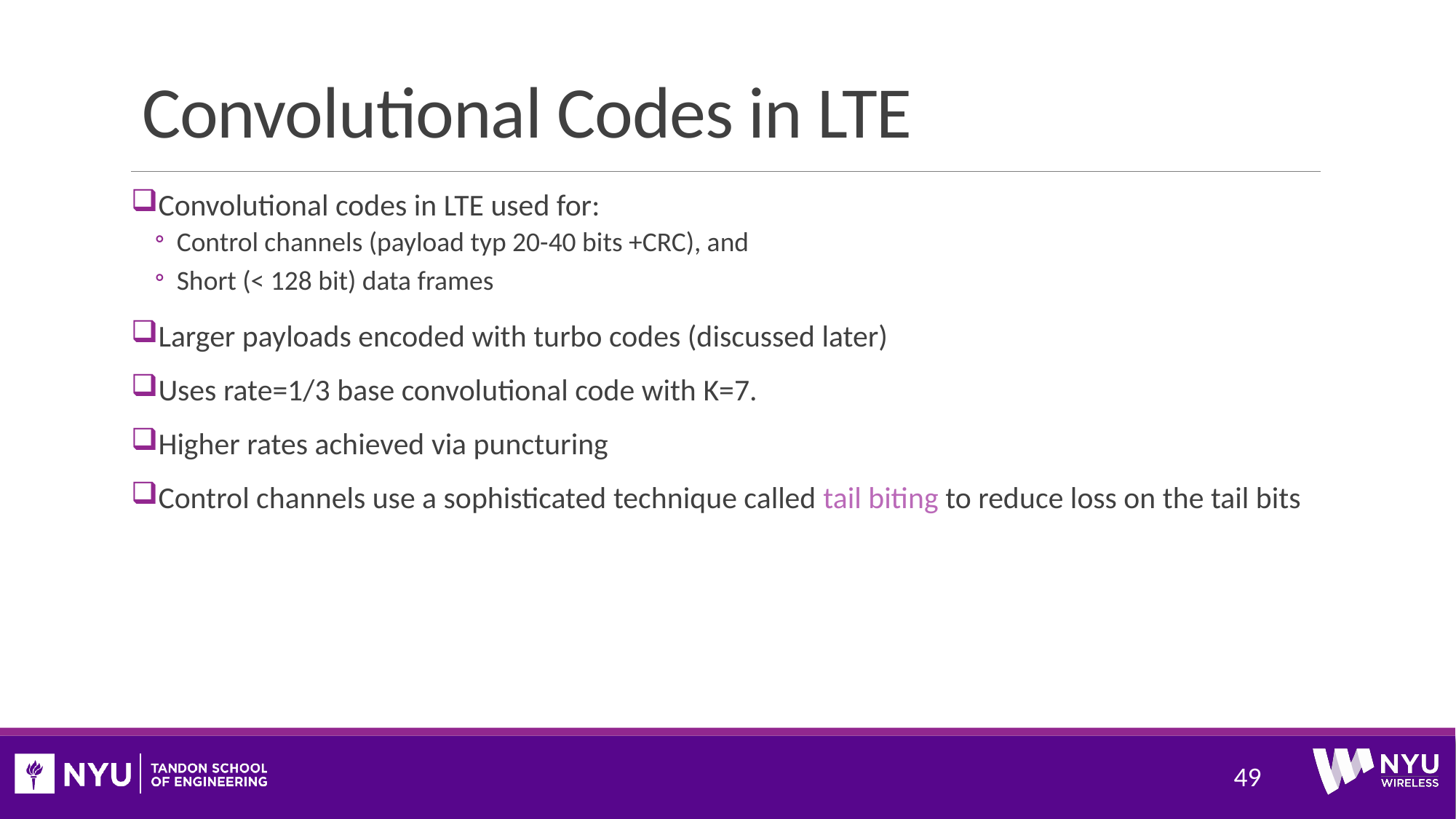

# Convolutional Codes in LTE
Convolutional codes in LTE used for:
Control channels (payload typ 20-40 bits +CRC), and
Short (< 128 bit) data frames
Larger payloads encoded with turbo codes (discussed later)
Uses rate=1/3 base convolutional code with K=7.
Higher rates achieved via puncturing
Control channels use a sophisticated technique called tail biting to reduce loss on the tail bits

49